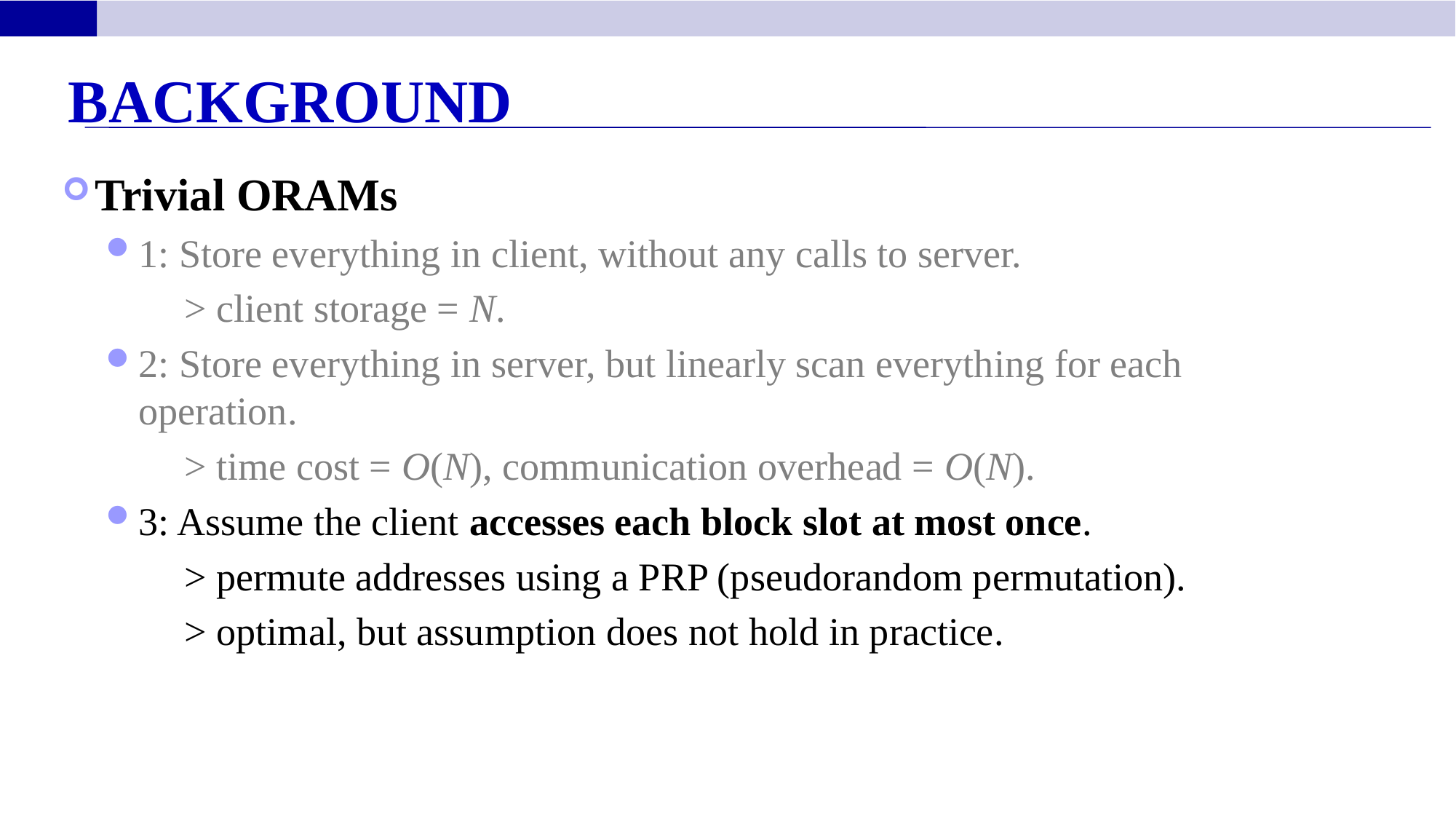

Background
Trivial ORAMs
1: Store everything in client, without any calls to server.
        > client storage = N.
2: Store everything in server, but linearly scan everything for each operation.
        > time cost = O(N), communication overhead = O(N).
3: Assume the client accesses each block slot at most once.
        > permute addresses using a PRP (pseudorandom permutation).
        > optimal, but assumption does not hold in practice.